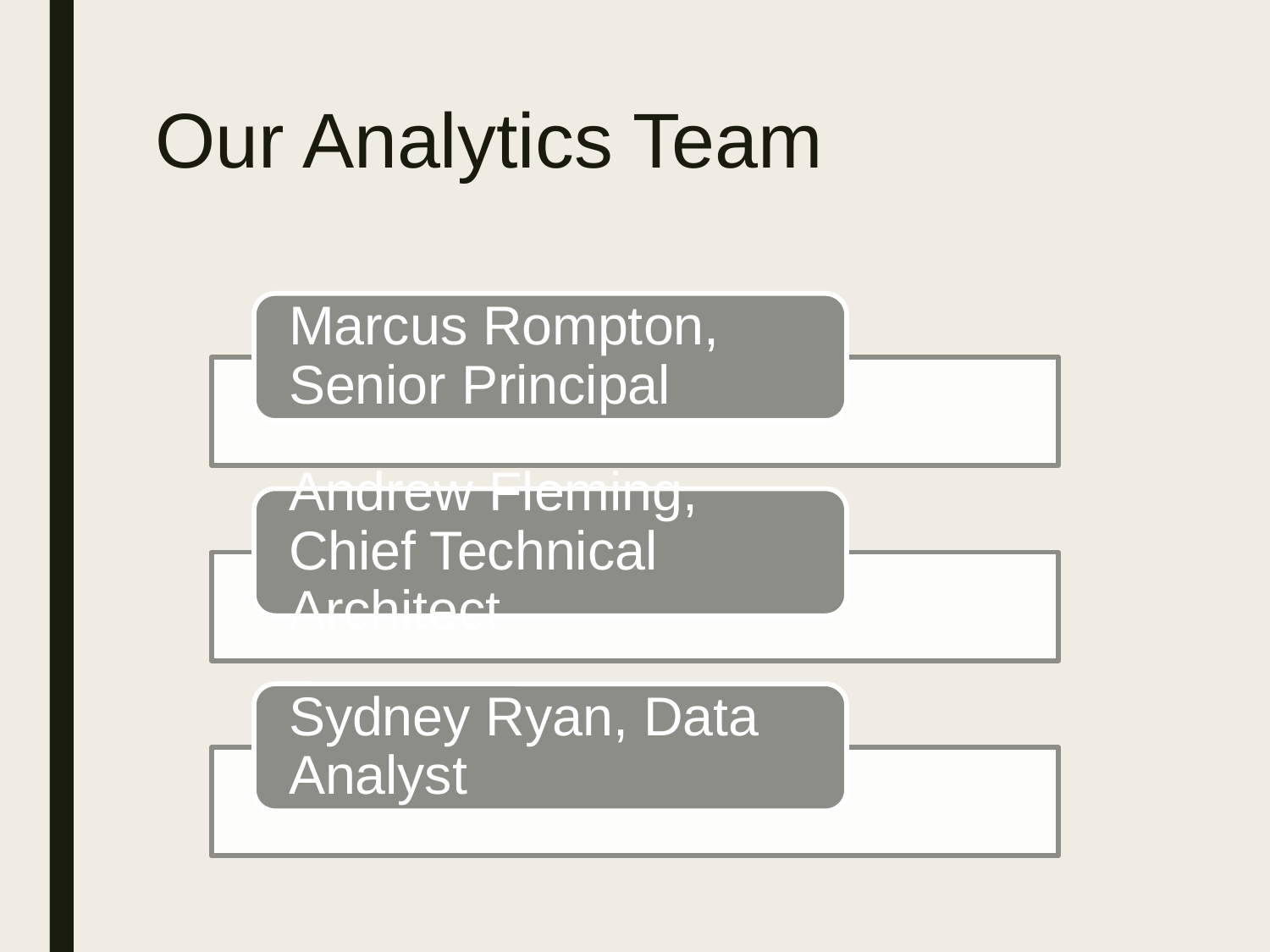

# Our Analytics Team
Marcus Rompton, Senior Principal
Andrew Fleming, Chief Technical Architect
Sydney Ryan, Data Analyst